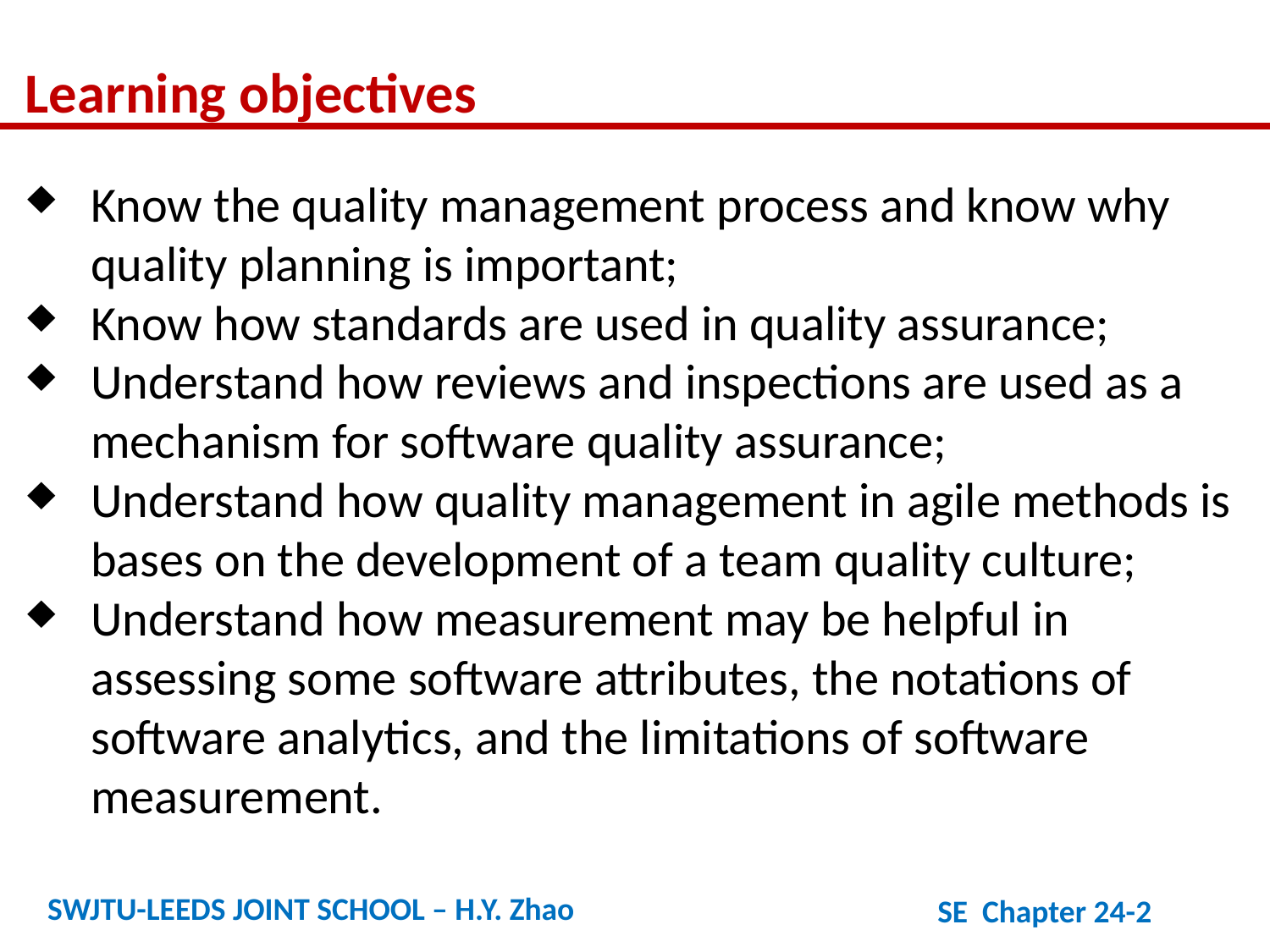

Learning objectives
Know the quality management process and know why quality planning is important;
Know how standards are used in quality assurance;
Understand how reviews and inspections are used as a mechanism for software quality assurance;
Understand how quality management in agile methods is bases on the development of a team quality culture;
Understand how measurement may be helpful in assessing some software attributes, the notations of software analytics, and the limitations of software measurement.
SWJTU-LEEDS JOINT SCHOOL – H.Y. Zhao
SE  Chapter 24-2